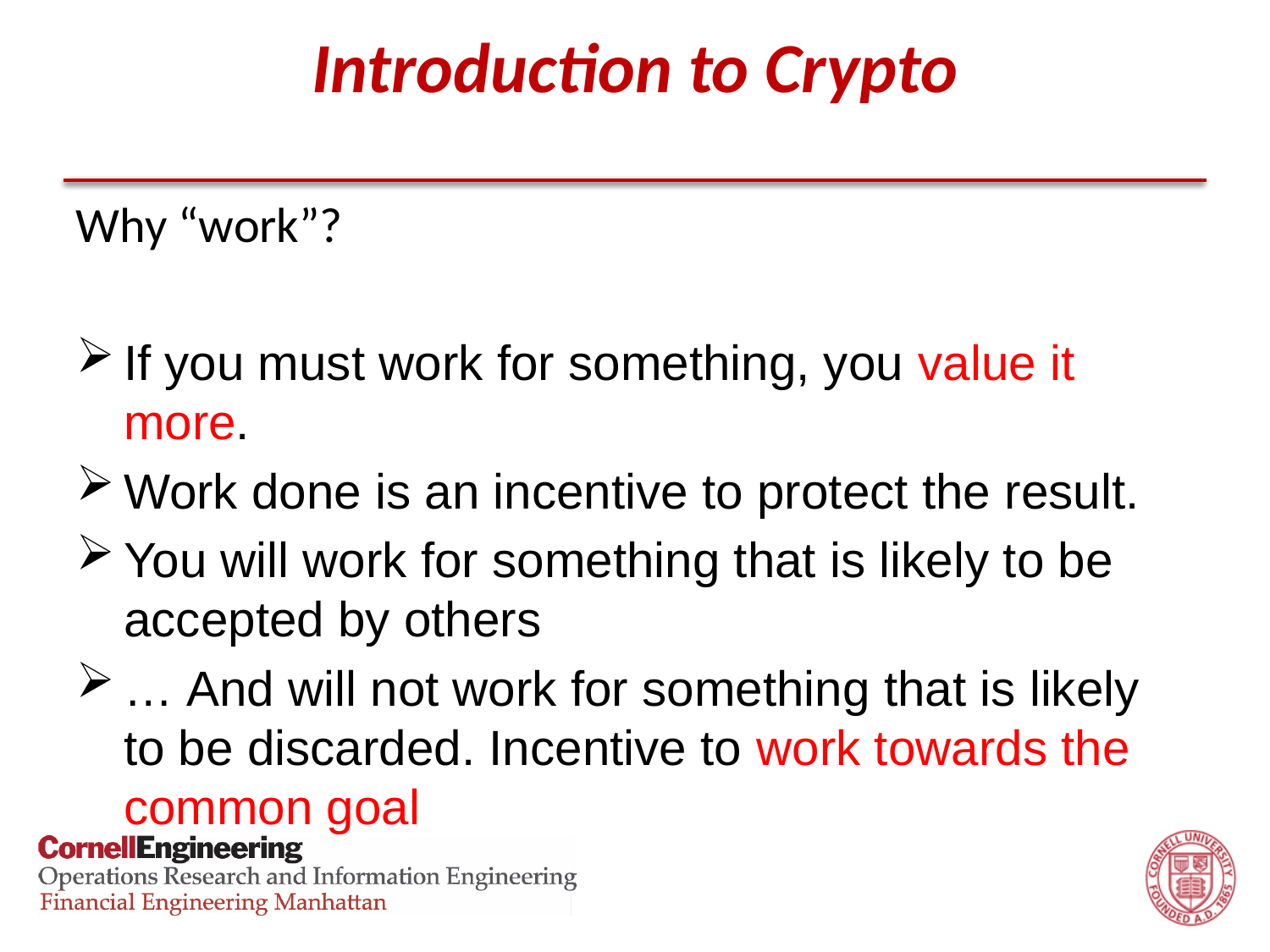

# Introduction to Crypto
Why “work”?

If you must work for something, you value it more.
Work done is an incentive to protect the result.
You will work for something that is likely to be accepted by others
… And will not work for something that is likely to be discarded. Incentive to work towards the common goal